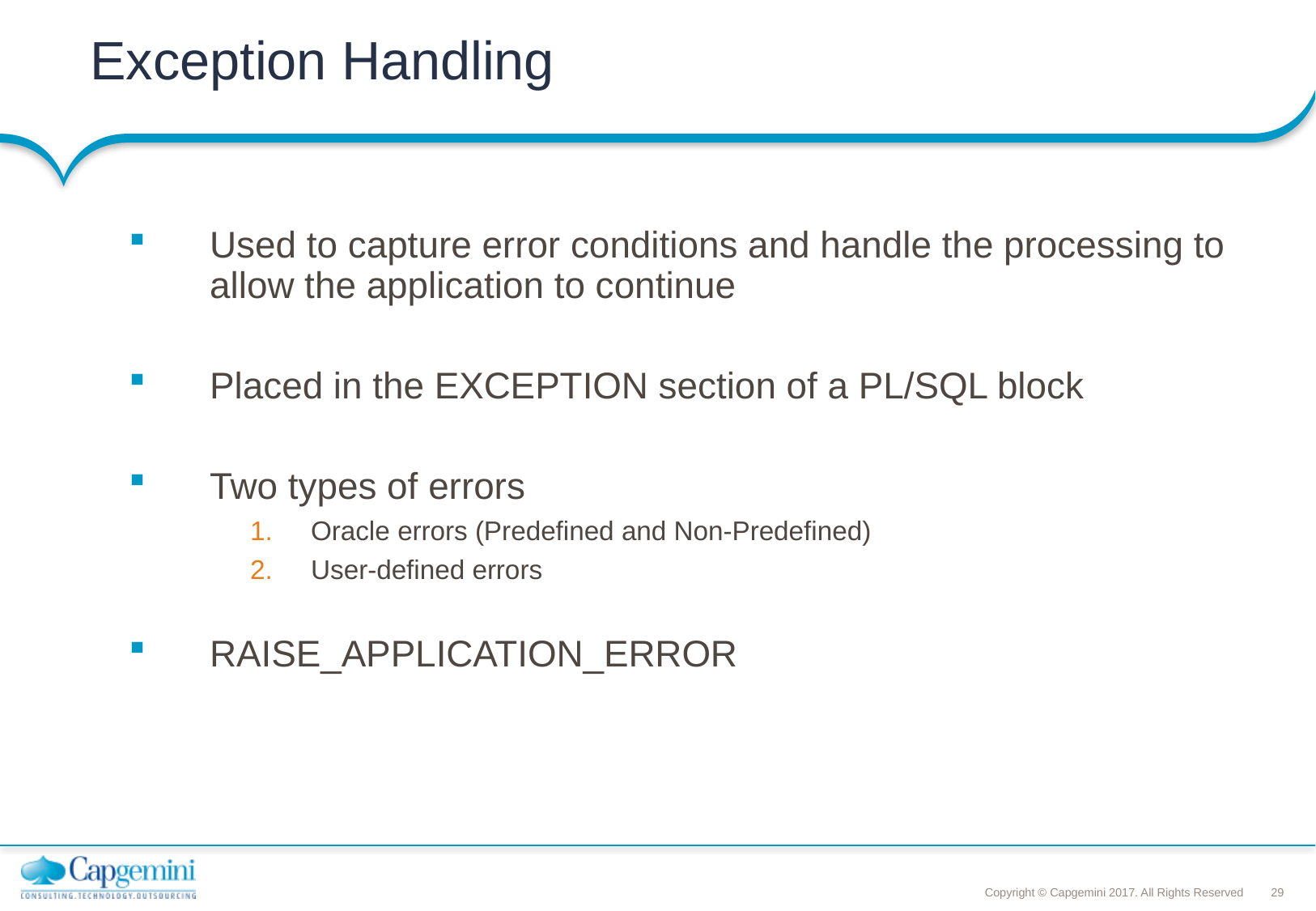

Exception Handling

Used to capture error conditions and handle the processing to allow the application to continue

Placed in the EXCEPTION section of a PL/SQL block

Two types of errors
Oracle errors (Predefined and Non-Predefined)
User-defined errors

RAISE_APPLICATION_ERROR